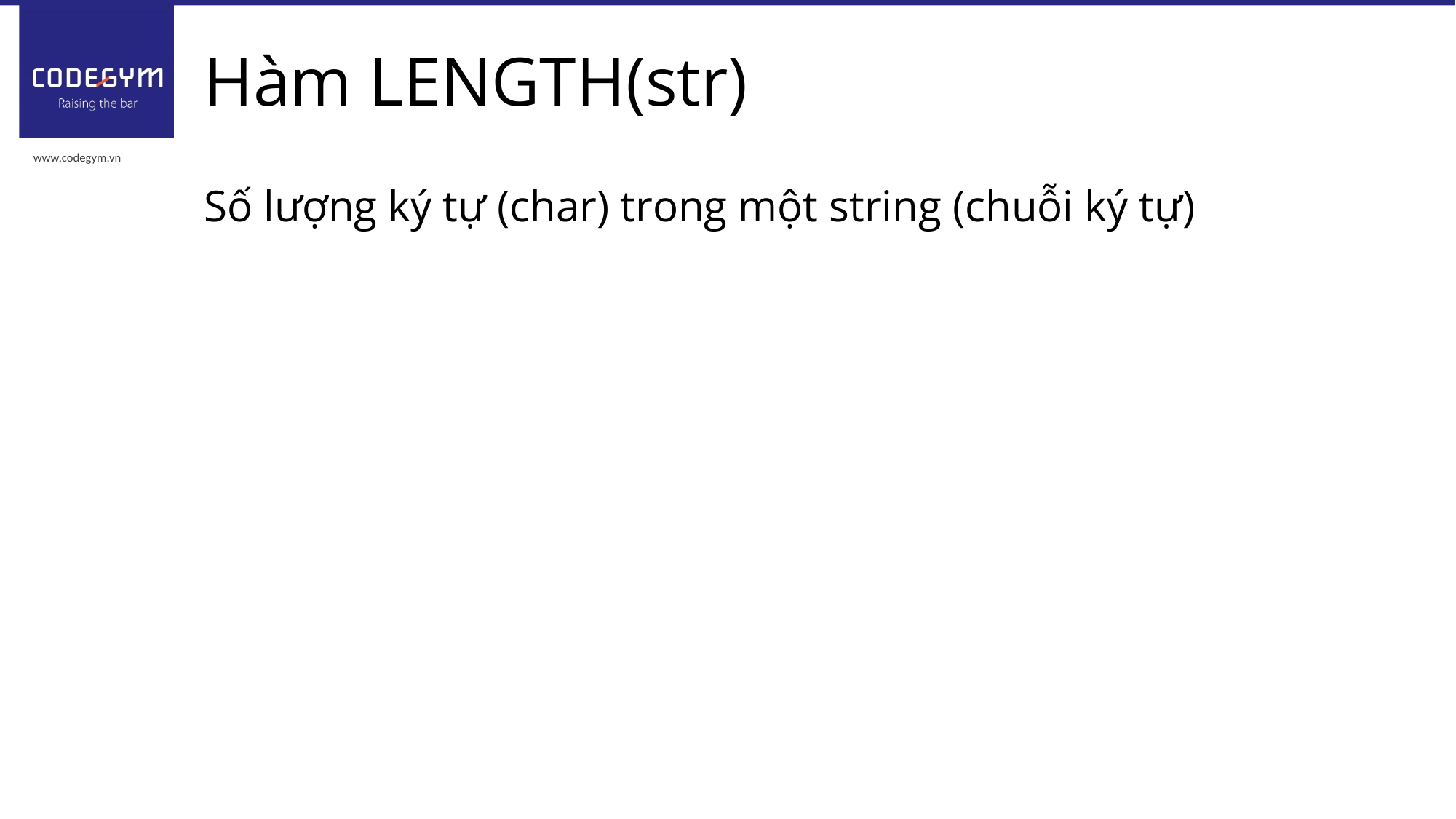

# Hàm LENGTH(str)
Số lượng ký tự (char) trong một string (chuỗi ký tự)